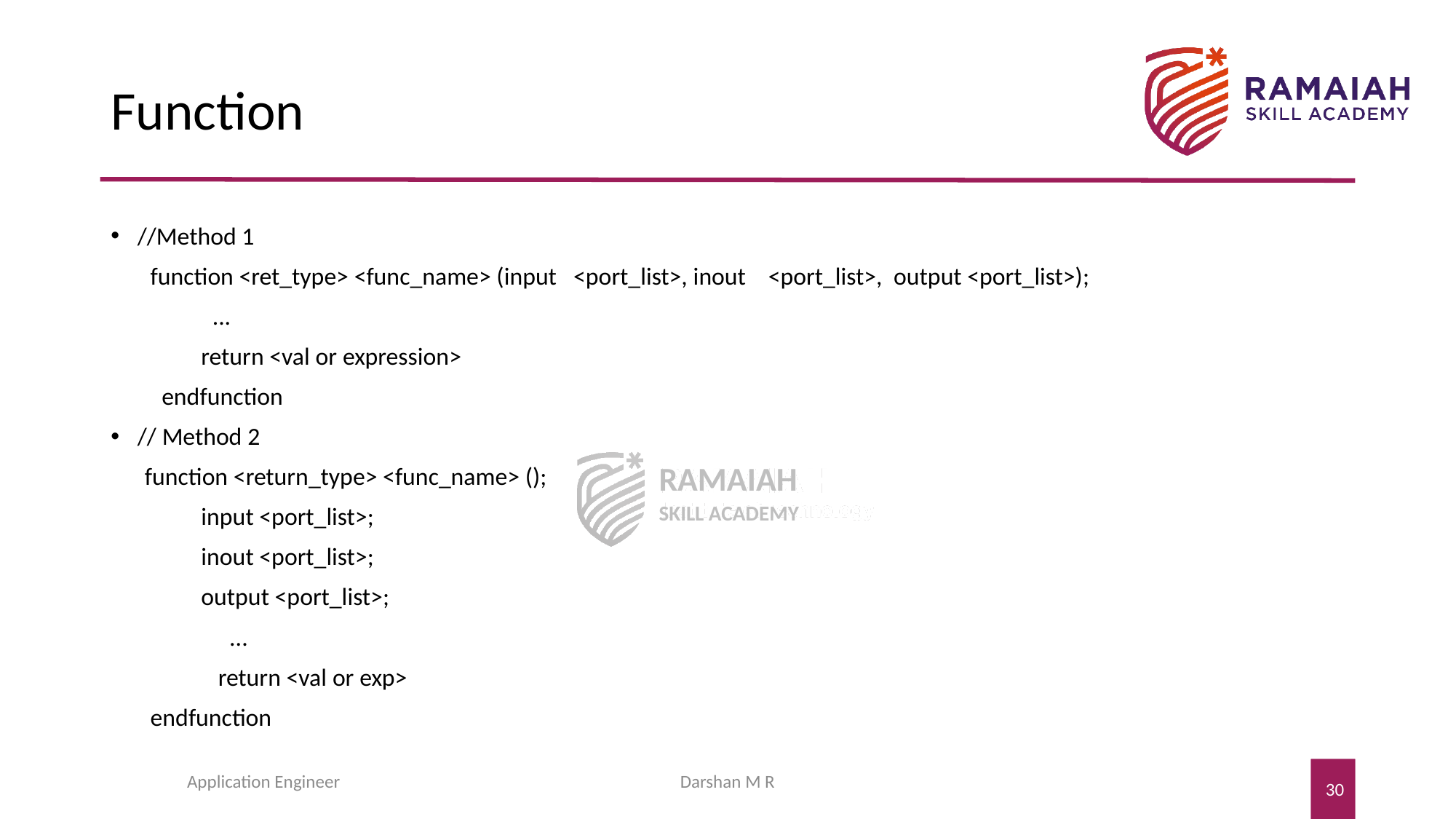

# Function
//Method 1
       function <ret_type> <func_name> (input   <port_list>, inout    <port_list>,  output <port_list>);
                  ...
                return <val or expression>
         endfunction
// Method 2
      function <return_type> <func_name> ();
                input <port_list>;
                inout <port_list>;
                output <port_list>;
                     ...
                   return <val or exp>
       endfunction
Application Engineer
Darshan M R